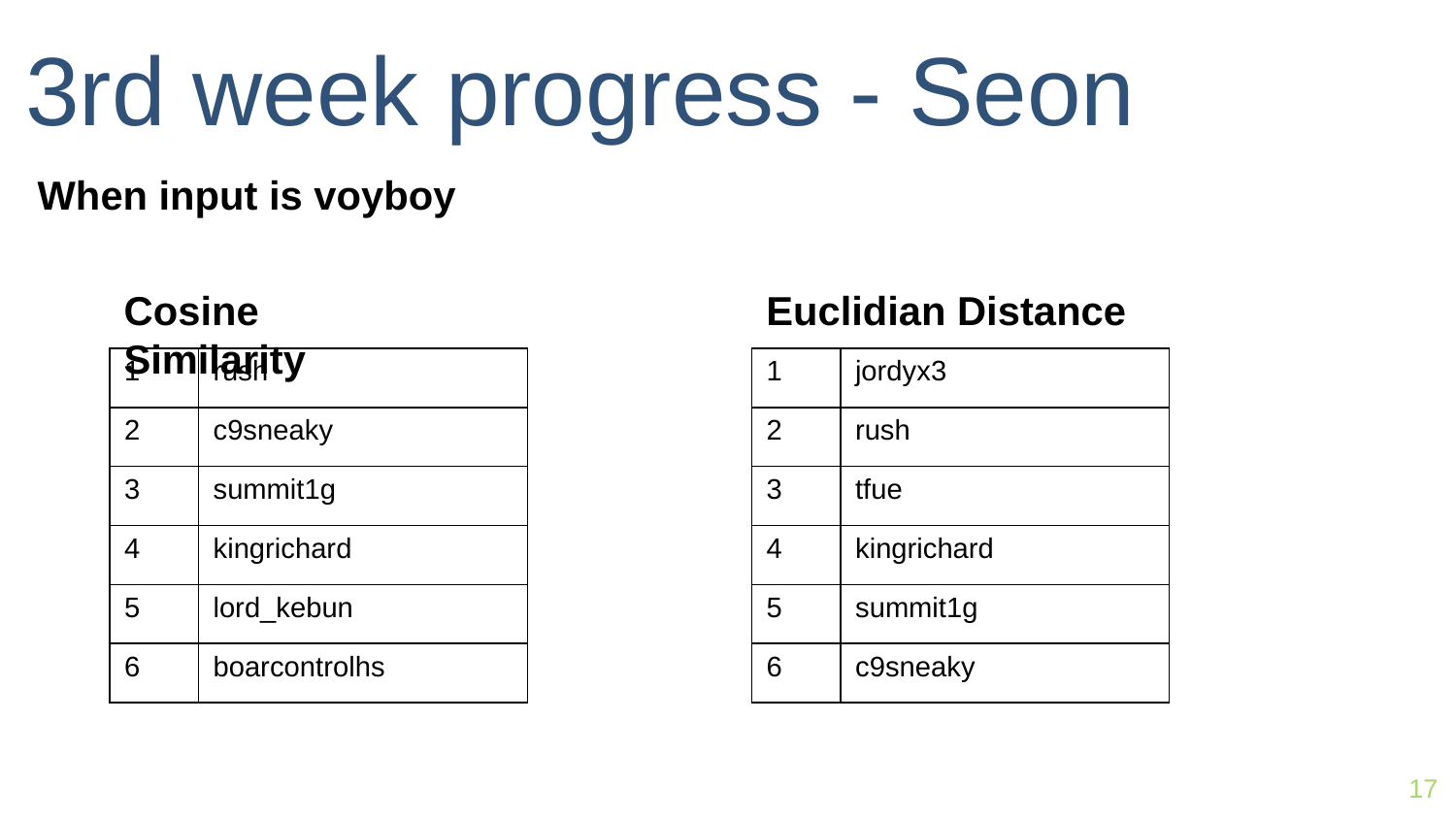

3rd week progress - Seon
When input is voyboy

Cosine Similarity

Euclidian Distance

| 1 | rush |
| --- | --- |
| 2 | c9sneaky |
| 3 | summit1g |
| 4 | kingrichard |
| 5 | lord\_kebun |
| 6 | boarcontrolhs |
| 1 | jordyx3 |
| --- | --- |
| 2 | rush |
| 3 | tfue |
| 4 | kingrichard |
| 5 | summit1g |
| 6 | c9sneaky |
17